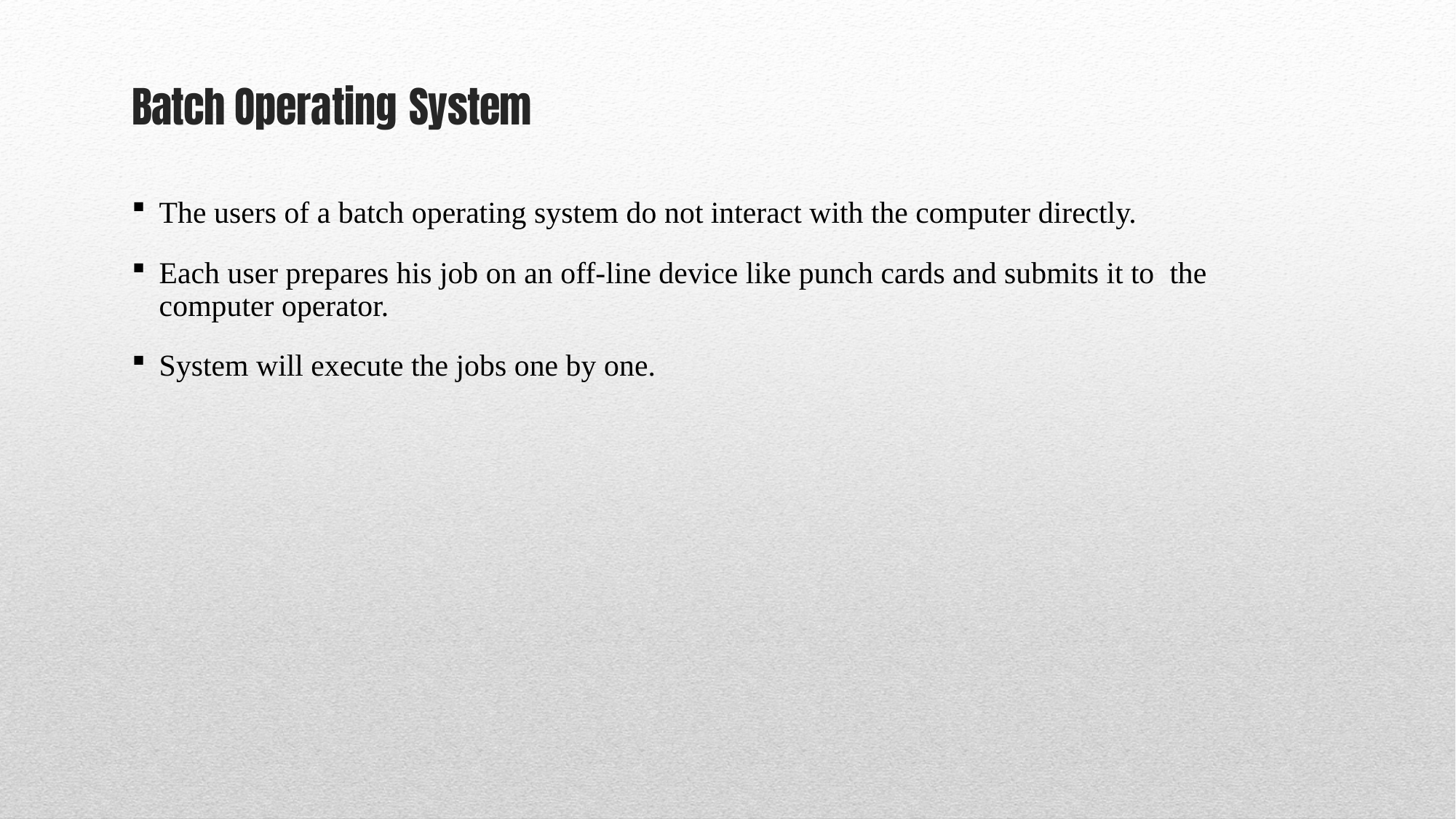

# Batch Operating System
The users of a batch operating system do not interact with the computer directly.
Each user prepares his job on an off-line device like punch cards and submits it to  the computer operator.
System will execute the jobs one by one.